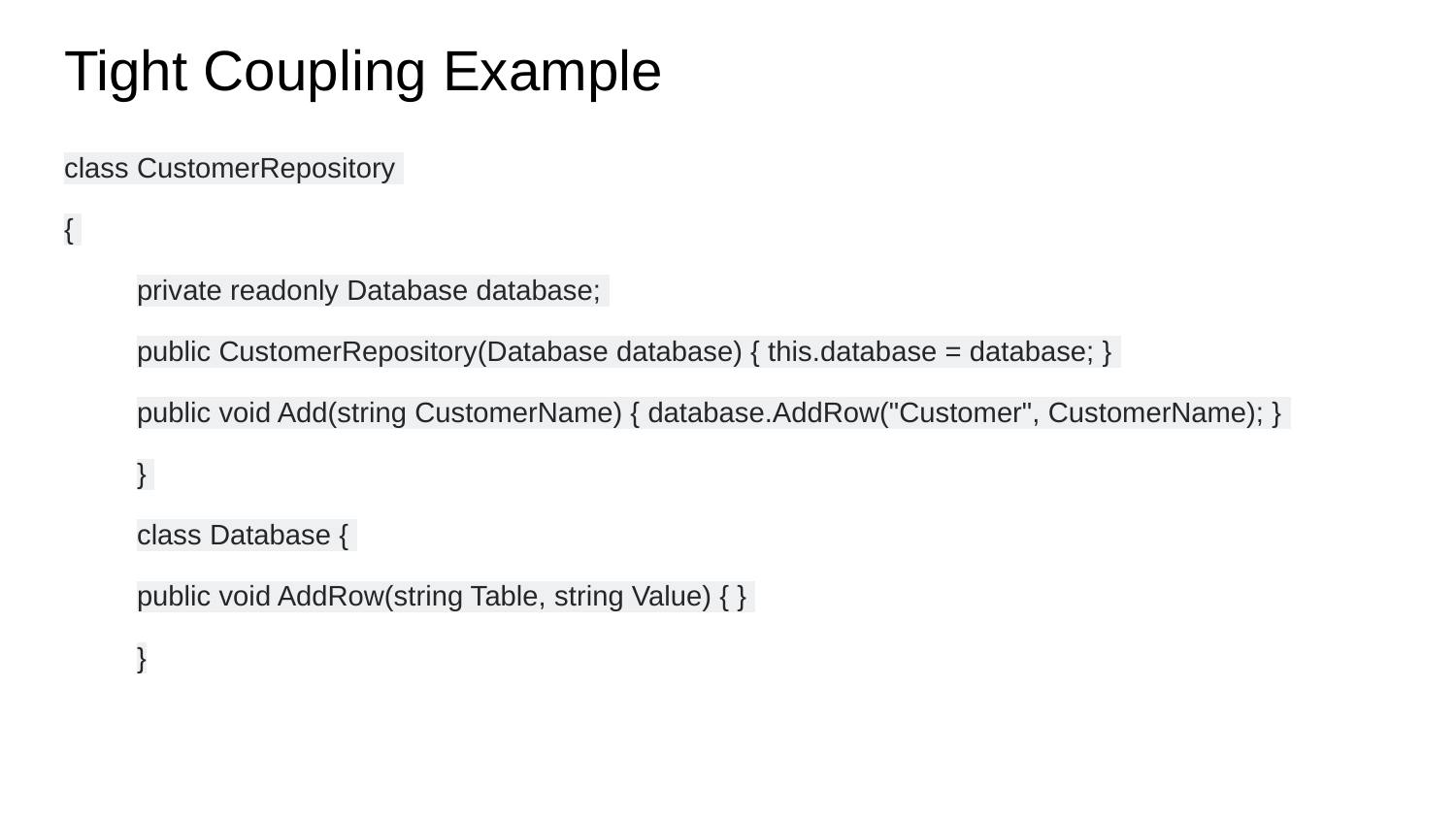

# Tight Coupling Example
class CustomerRepository
{
private readonly Database database;
public CustomerRepository(Database database) { this.database = database; }
public void Add(string CustomerName) { database.AddRow("Customer", CustomerName); }
}
class Database {
public void AddRow(string Table, string Value) { }
}